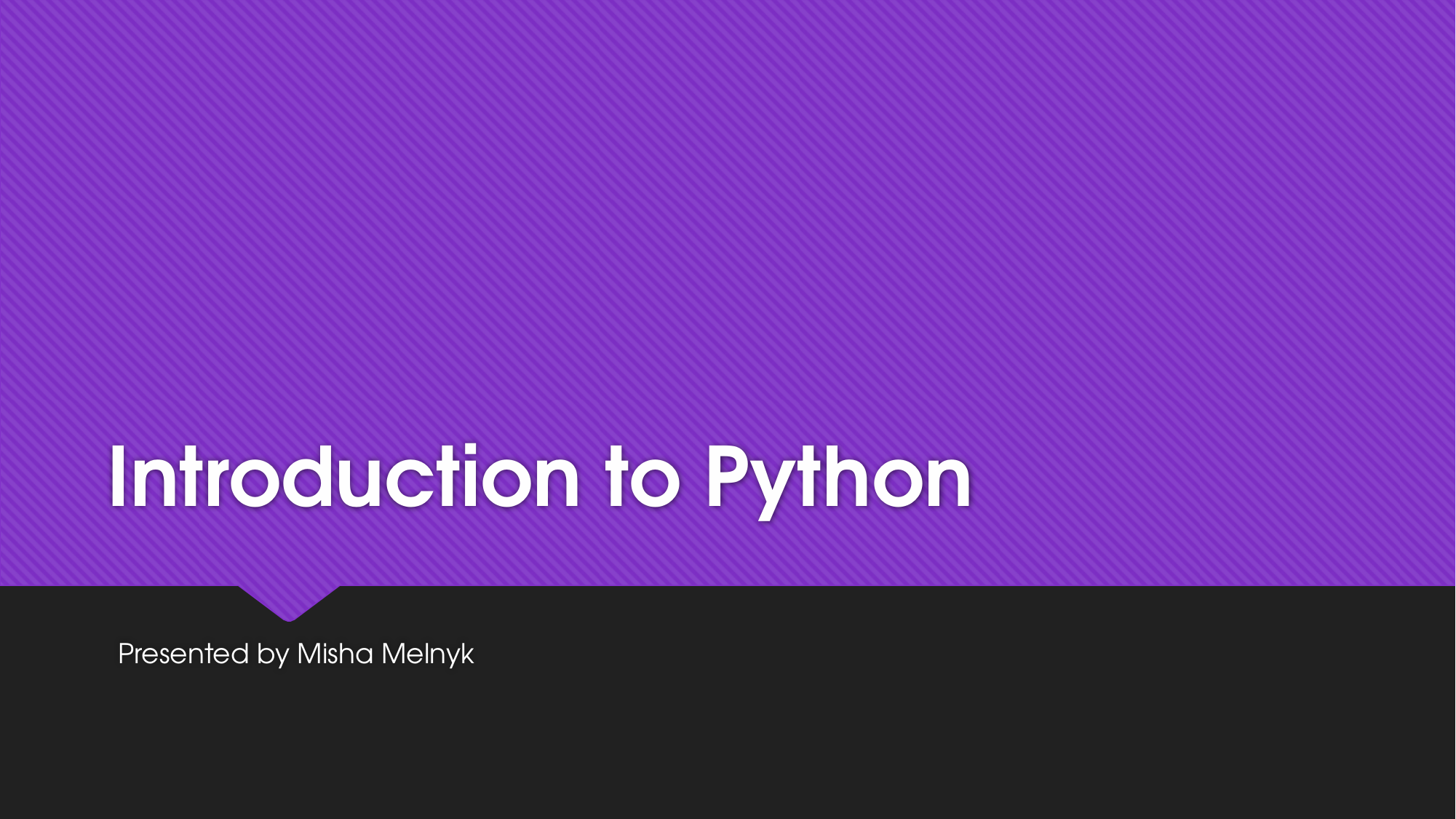

# Introduction to Python
Presented by Misha Melnyk